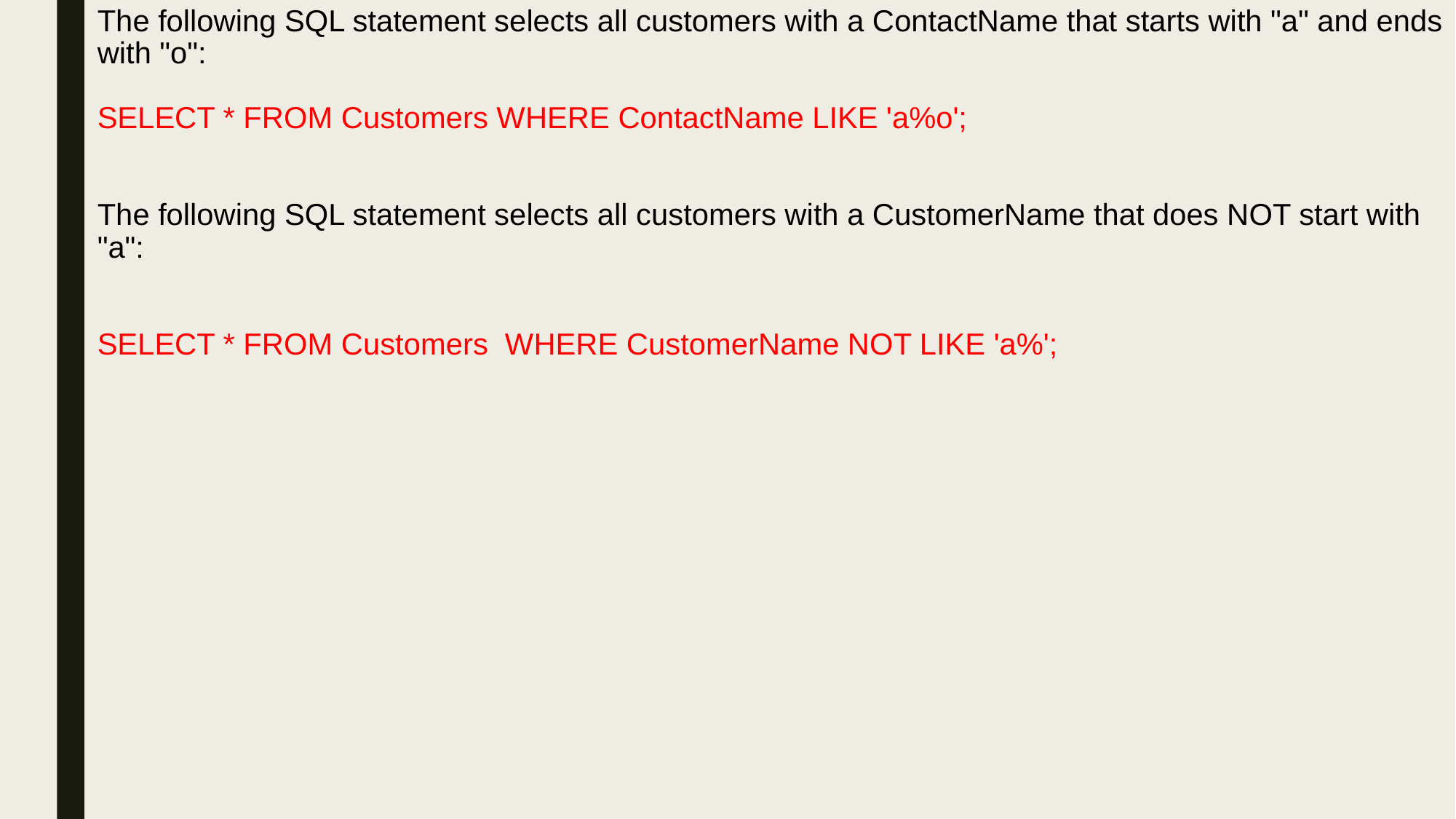

# The following SQL statement selects all customers with a ContactName that starts with "a" and ends with "o": SELECT * FROM Customers WHERE ContactName LIKE 'a%o'; The following SQL statement selects all customers with a CustomerName that does NOT start with "a": SELECT * FROM Customers  WHERE CustomerName NOT LIKE 'a%';